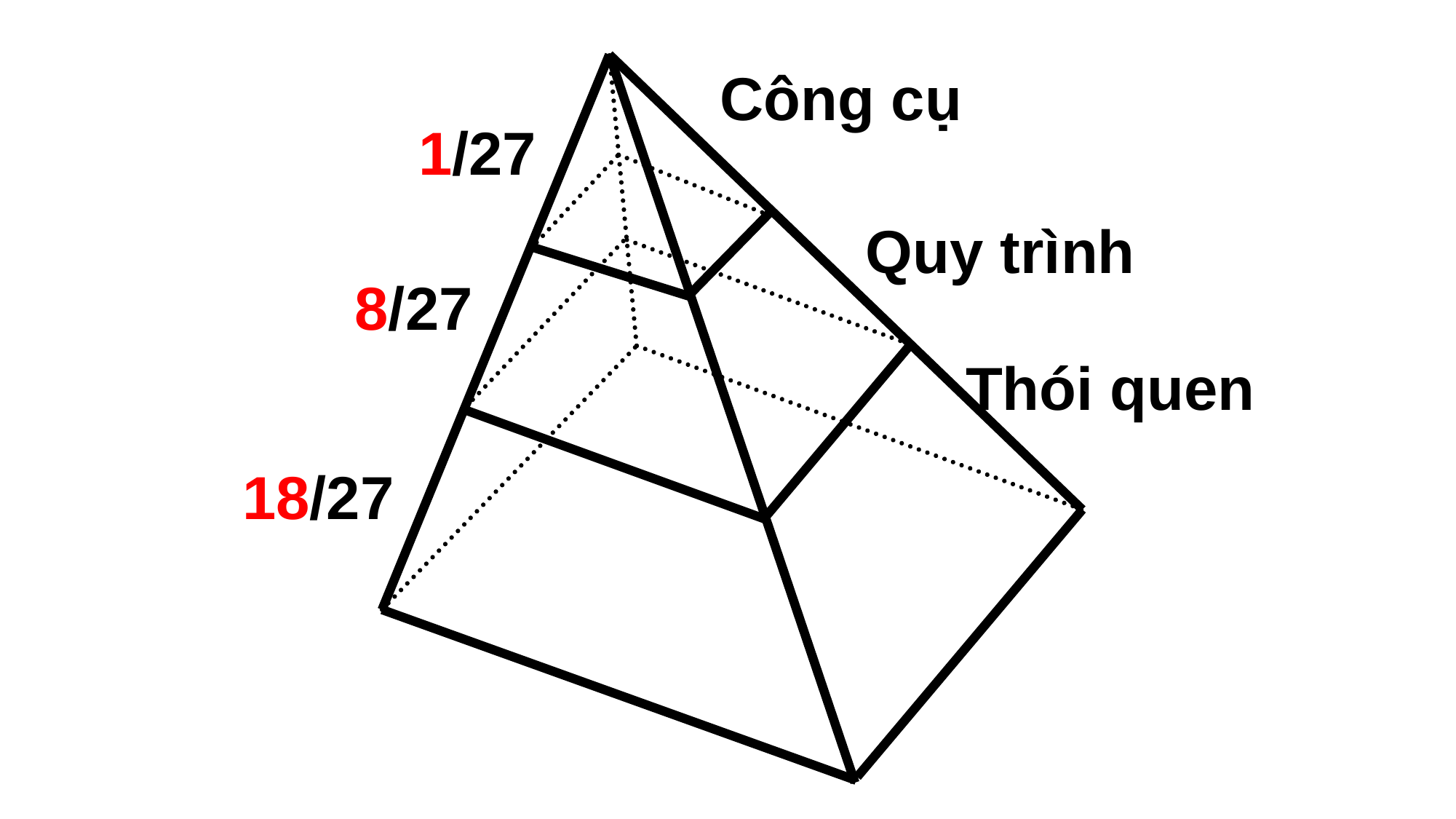

Công cụ
1/27

Quy trình

8/27
Thói quen

18/27